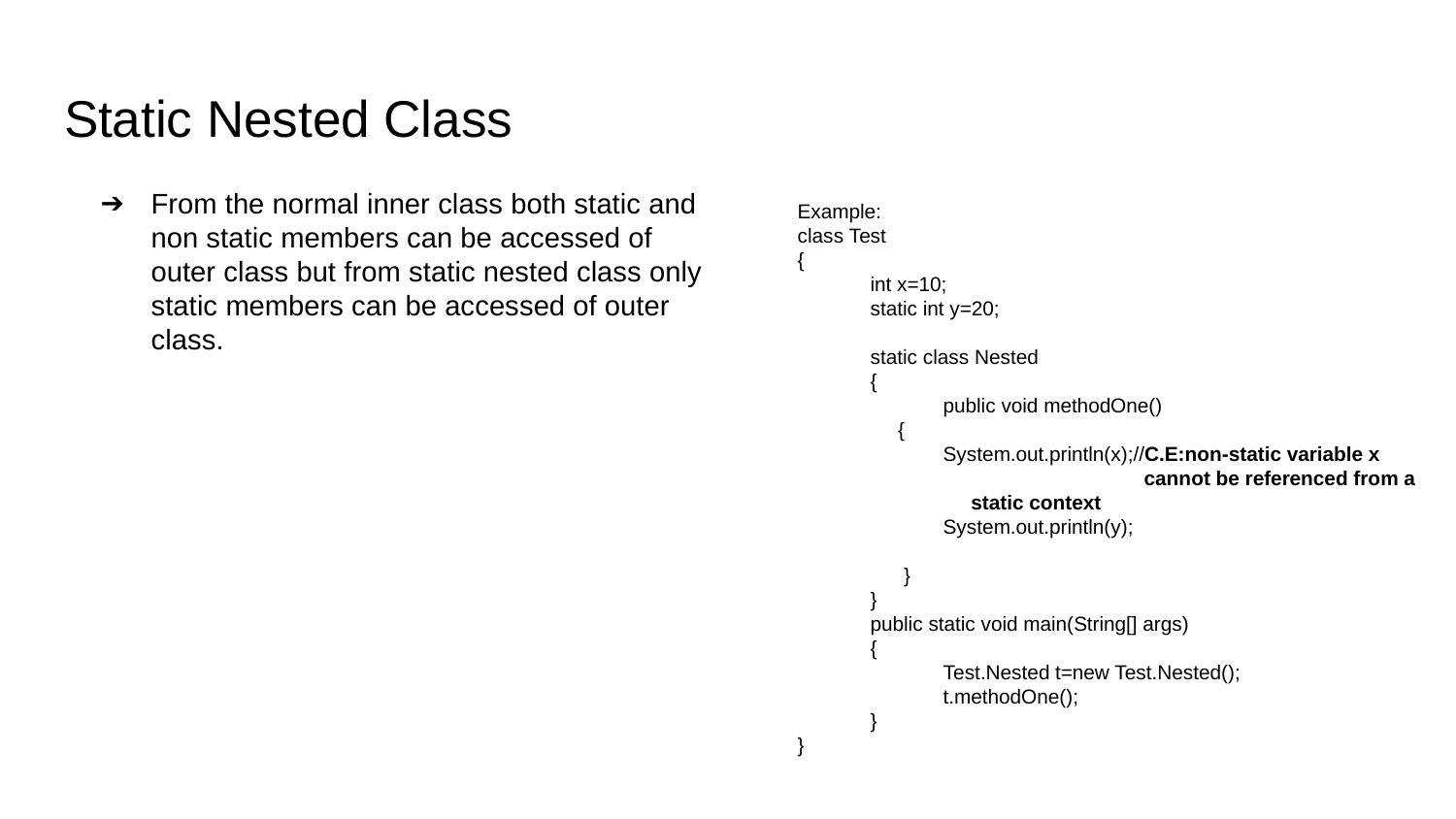

# Static Nested Class
From the normal inner class both static and non static members can be accessed of outer class but from static nested class only static members can be accessed of outer class.
Example:
class Test
{
int x=10;
static int y=20;

static class Nested
{
public void methodOne()
                  {
System.out.println(x);//C.E:non-static variable x
                                    cannot be referenced from a         static context
System.out.println(y);

                   }
}
public static void main(String[] args)
{
Test.Nested t=new Test.Nested();
t.methodOne();
}
}